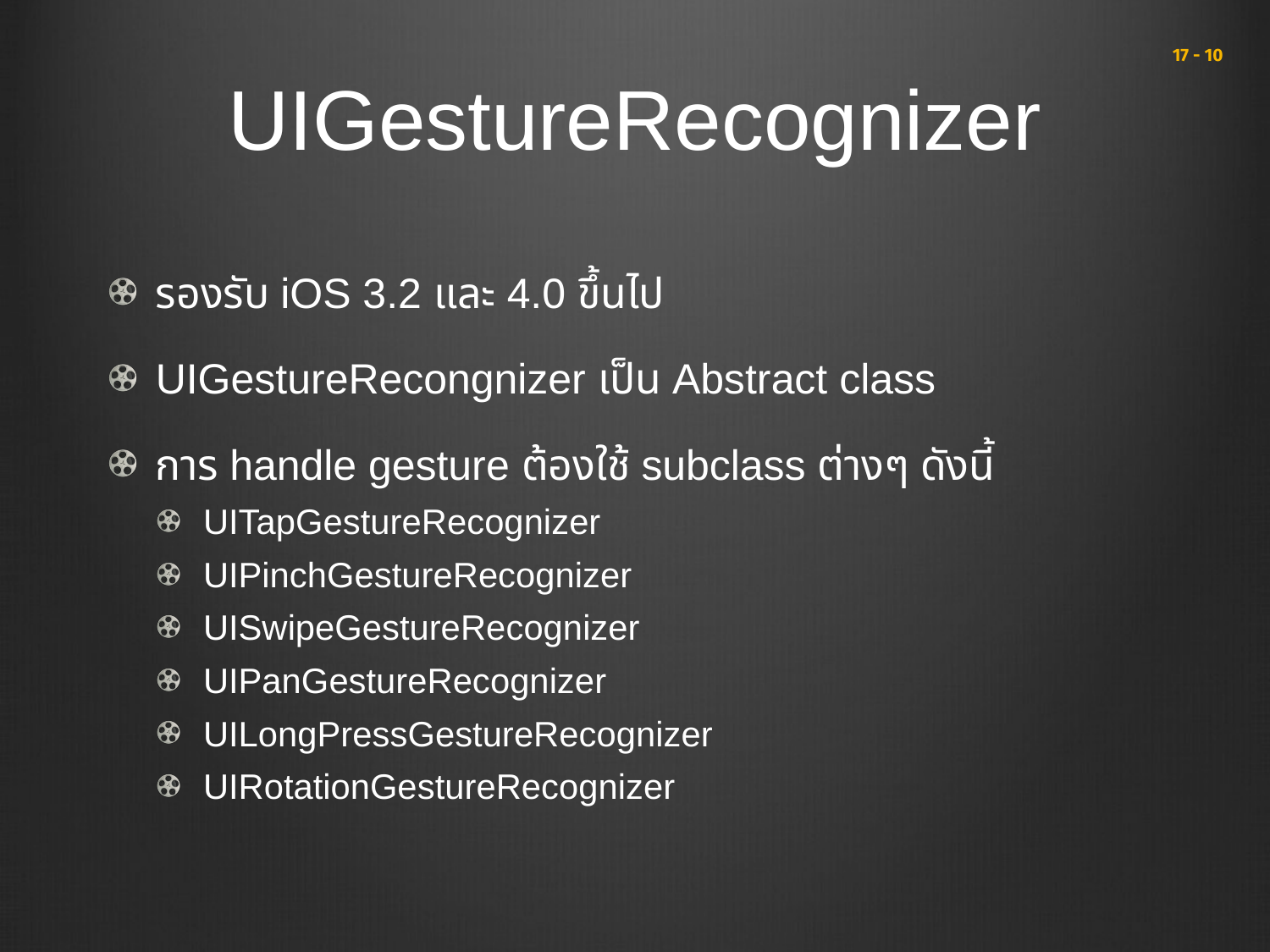

# UIGestureRecognizer
 17 - 10
รองรับ iOS 3.2 และ 4.0 ขึ้นไป
UIGestureRecongnizer เป็น Abstract class
การ handle gesture ต้องใช้ subclass ต่างๆ ดังนี้
UITapGestureRecognizer
UIPinchGestureRecognizer
UISwipeGestureRecognizer
UIPanGestureRecognizer
UILongPressGestureRecognizer
UIRotationGestureRecognizer